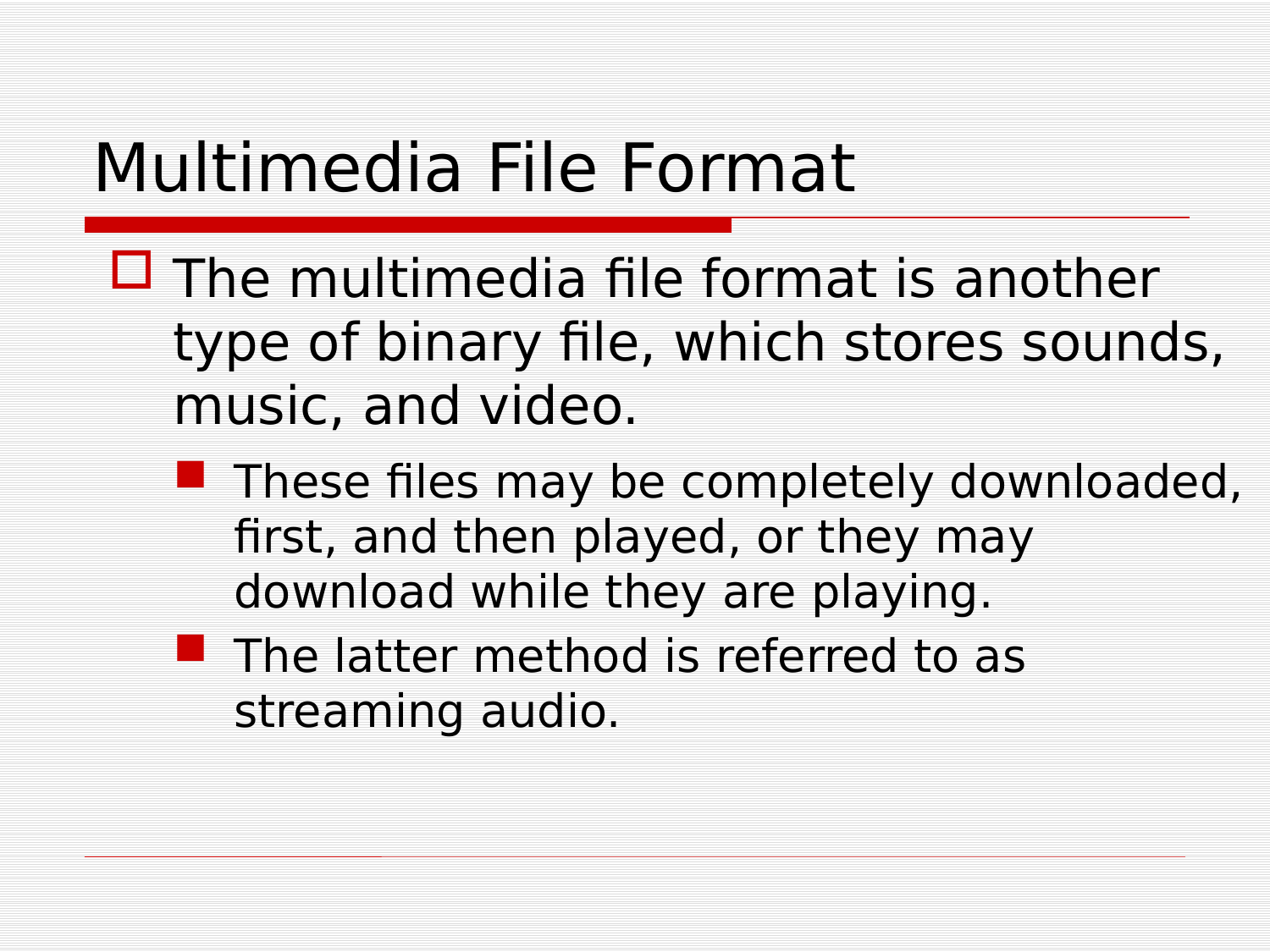

# Multimedia File Format
The multimedia file format is another type of binary file, which stores sounds, music, and video.
These files may be completely downloaded, first, and then played, or they may download while they are playing.
The latter method is referred to as streaming audio.